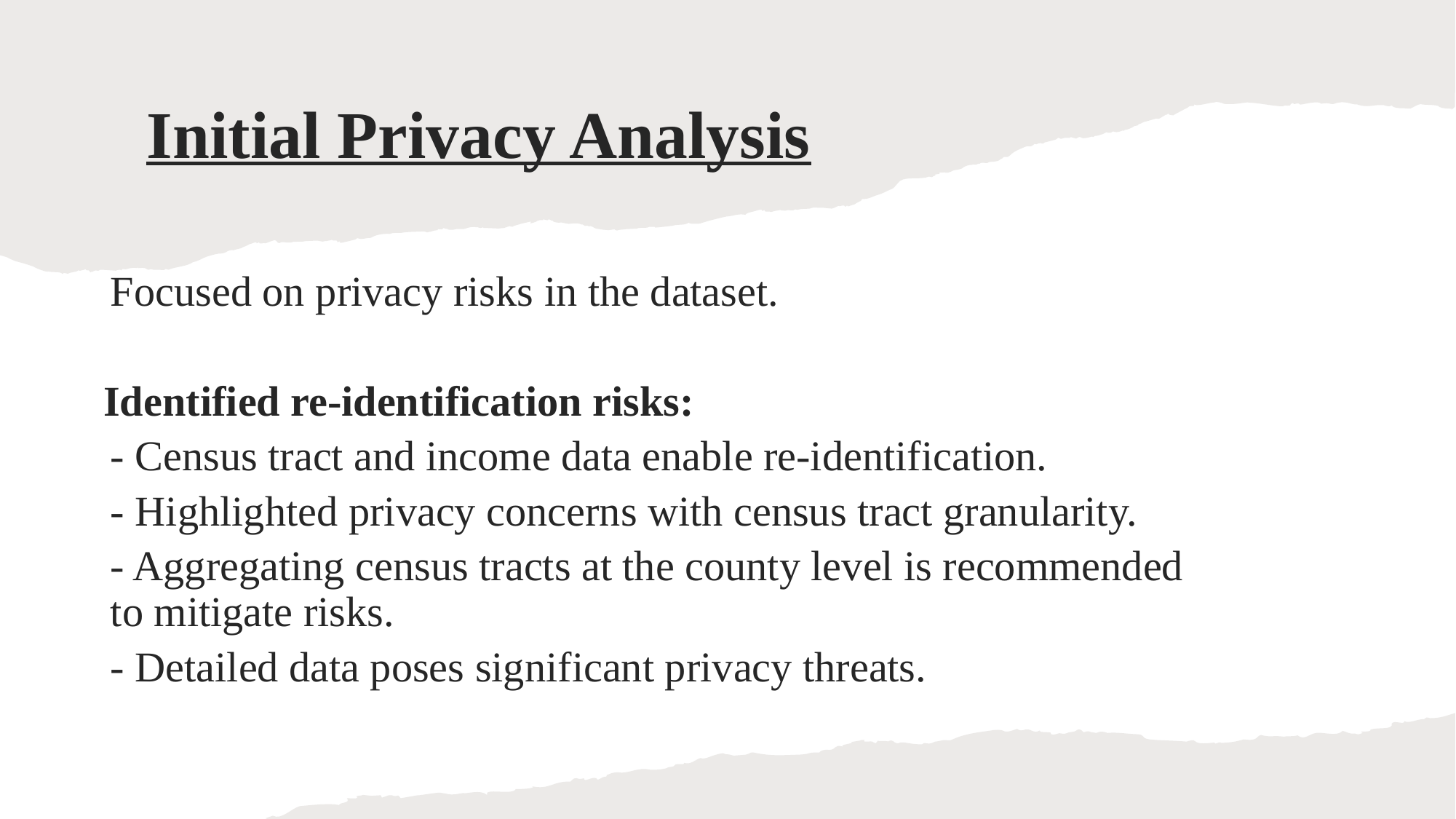

# Initial Privacy Analysis
Focused on privacy risks in the dataset.

Identified re-identification risks:
- Census tract and income data enable re-identification.
- Highlighted privacy concerns with census tract granularity.
- Aggregating census tracts at the county level is recommended to mitigate risks.
- Detailed data poses significant privacy threats.